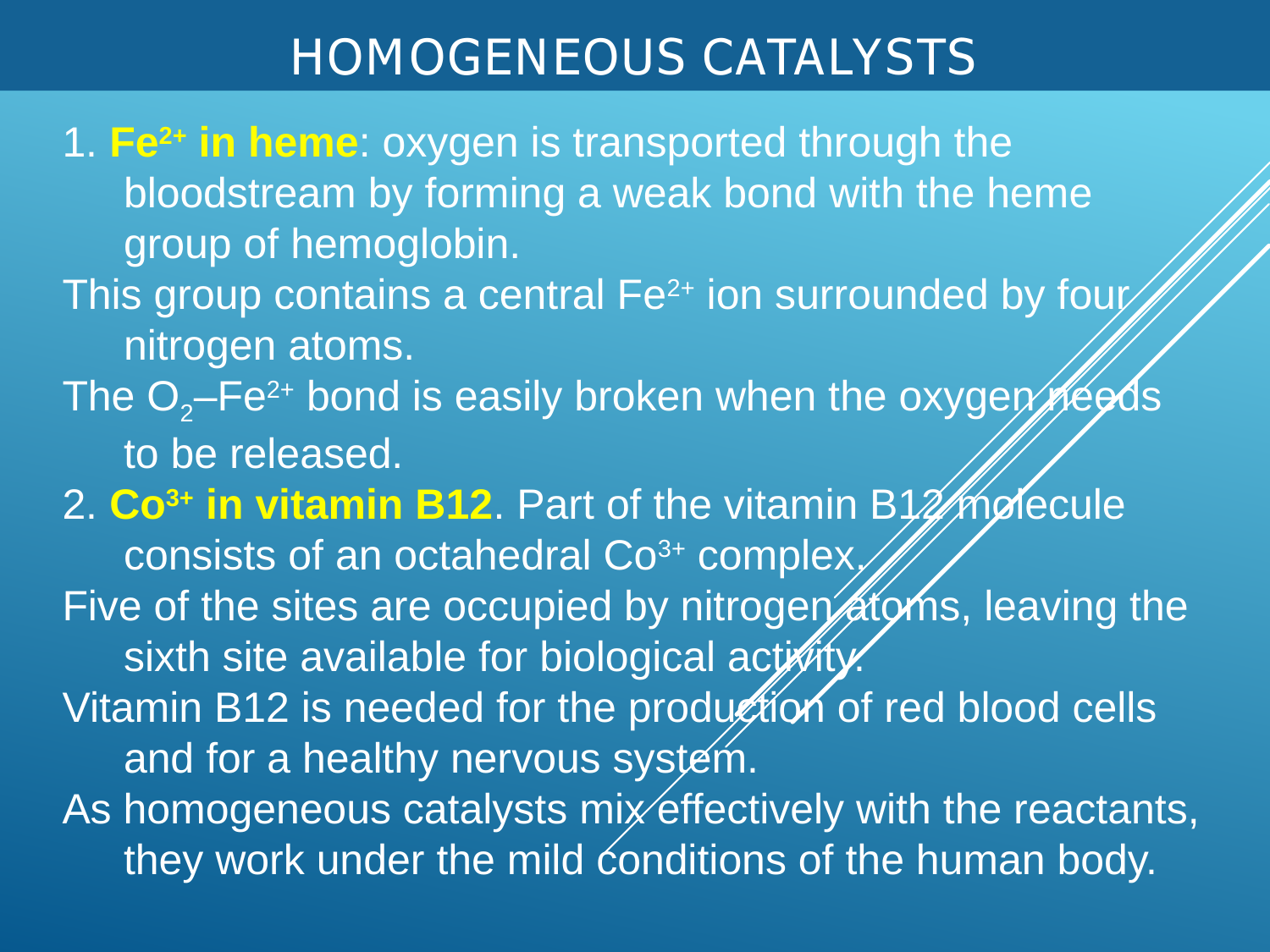

HOMOGENEOUS CATALYSTS
1. Fe2+ in heme: oxygen is transported through the bloodstream by forming a weak bond with the heme group of hemoglobin.
This group contains a central Fe2+ ion surrounded by four nitrogen atoms.
The O2–Fe2+ bond is easily broken when the oxygen needs to be released.
2. Co3+ in vitamin B12. Part of the vitamin B12 molecule consists of an octahedral Co3+ complex.
Five of the sites are occupied by nitrogen atoms, leaving the sixth site available for biological activity.
Vitamin B12 is needed for the production of red blood cells and for a healthy nervous system.
As homogeneous catalysts mix effectively with the reactants, they work under the mild conditions of the human body.